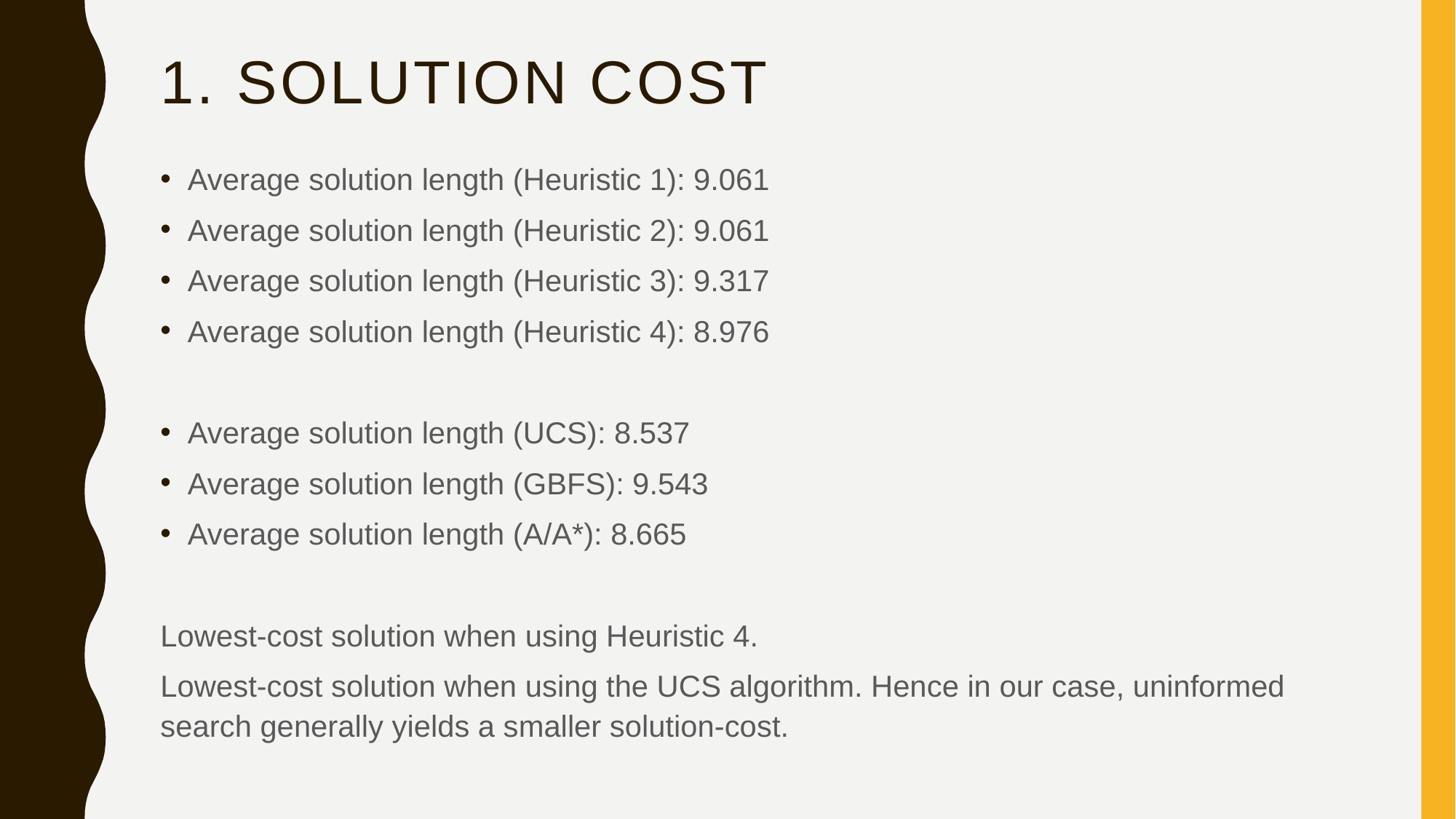

# 1. Solution cost
Average solution length (Heuristic 1): 9.061
Average solution length (Heuristic 2): 9.061
Average solution length (Heuristic 3): 9.317
Average solution length (Heuristic 4): 8.976

Average solution length (UCS): 8.537
Average solution length (GBFS): 9.543
Average solution length (A/A*): 8.665

Lowest-cost solution when using Heuristic 4.
Lowest-cost solution when using the UCS algorithm. Hence in our case, uninformed search generally yields a smaller solution-cost.